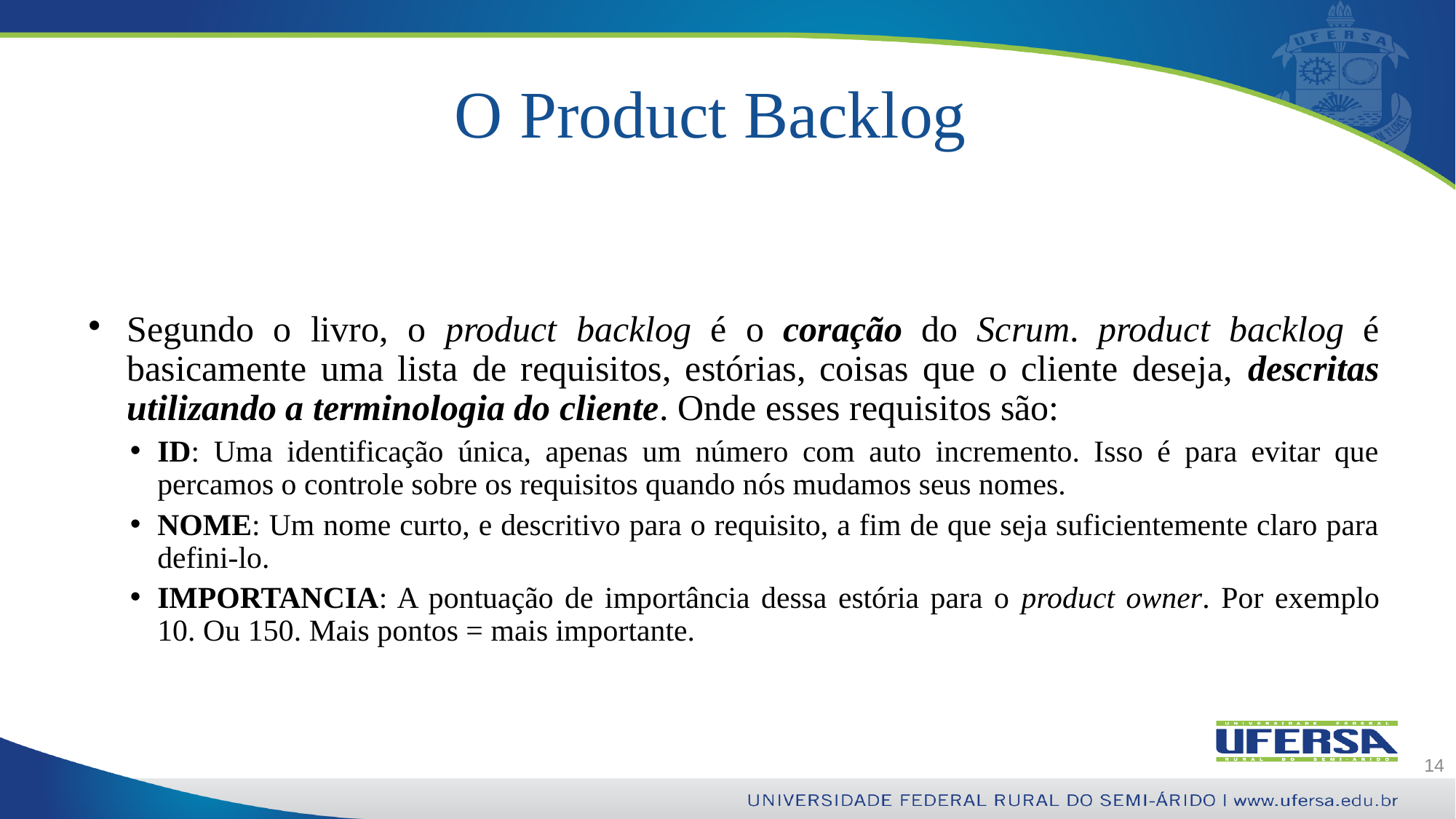

# O Product Backlog
Segundo o livro, o product backlog é o coração do Scrum. product backlog é basicamente uma lista de requisitos, estórias, coisas que o cliente deseja, descritas utilizando a terminologia do cliente. Onde esses requisitos são:
ID: Uma identificação única, apenas um número com auto incremento. Isso é para evitar que percamos o controle sobre os requisitos quando nós mudamos seus nomes.
NOME: Um nome curto, e descritivo para o requisito, a fim de que seja suficientemente claro para defini-lo.
IMPORTANCIA: A pontuação de importância dessa estória para o product owner. Por exemplo 10. Ou 150. Mais pontos = mais importante.
14